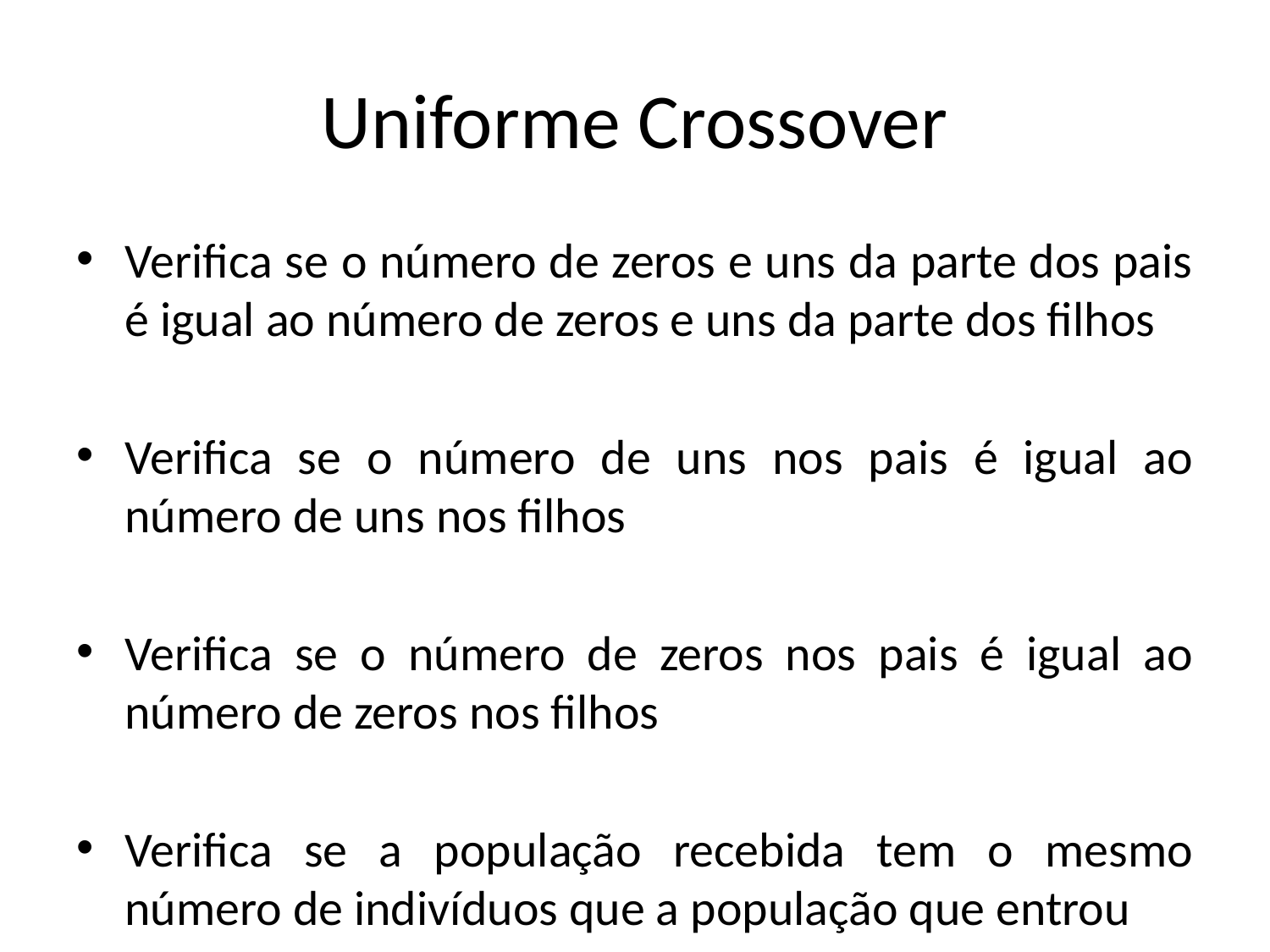

# Uniforme Crossover
Verifica se o número de zeros e uns da parte dos pais é igual ao número de zeros e uns da parte dos filhos

Verifica se o número de uns nos pais é igual ao número de uns nos filhos

Verifica se o número de zeros nos pais é igual ao número de zeros nos filhos

Verifica se a população recebida tem o mesmo número de indivíduos que a população que entrou